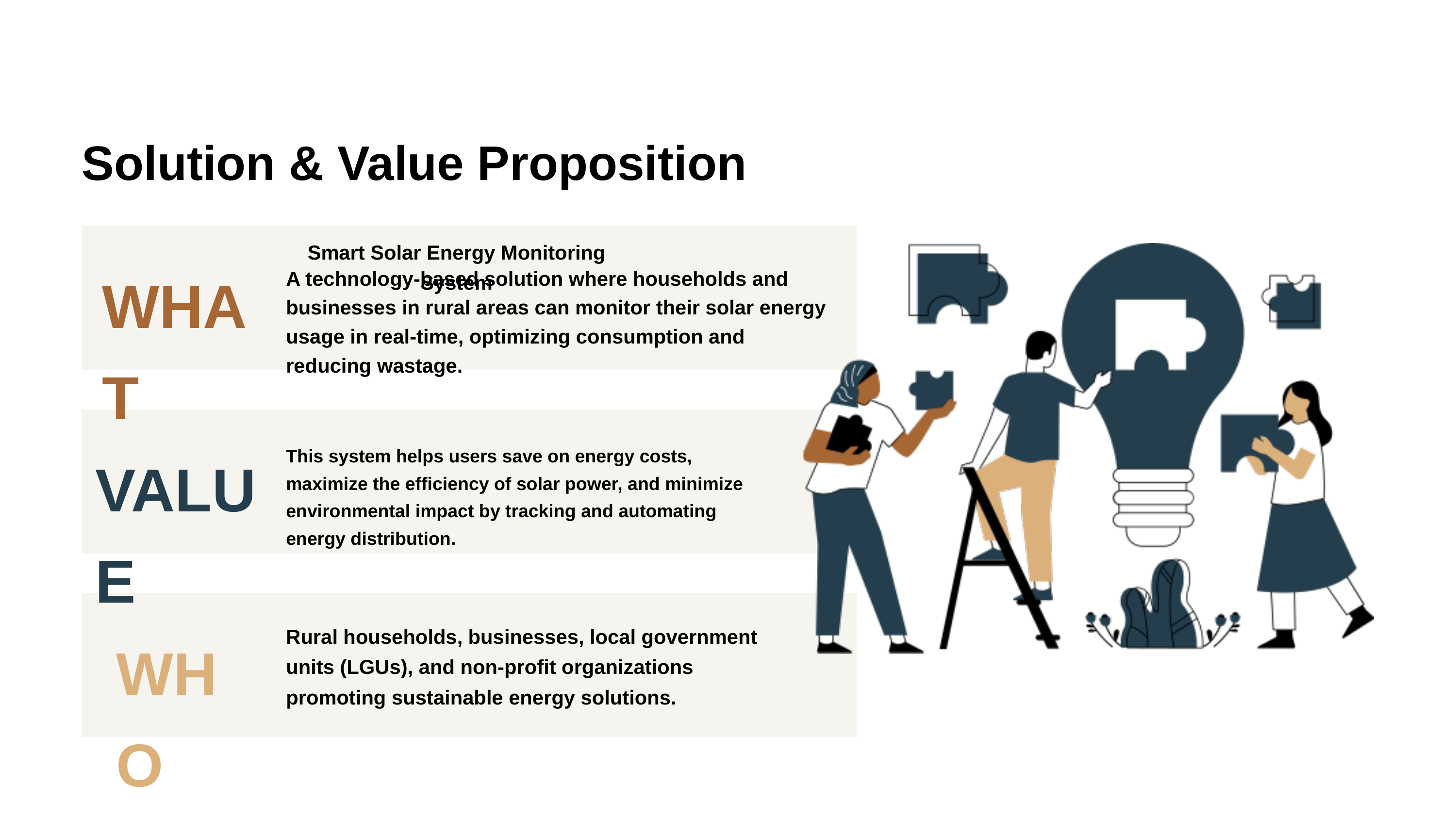

Solution & Value Proposition

Smart Solar Energy Monitoring System

WHAT
A technology-based solution where households and businesses in rural areas can monitor their solar energy usage in real-time, optimizing consumption and reducing wastage.

VALUE
This system helps users save on energy costs, maximize the efficiency of solar power, and minimize environmental impact by tracking and automating energy distribution.

WHO
Rural households, businesses, local government units (LGUs), and non-profit organizations promoting sustainable energy solutions.